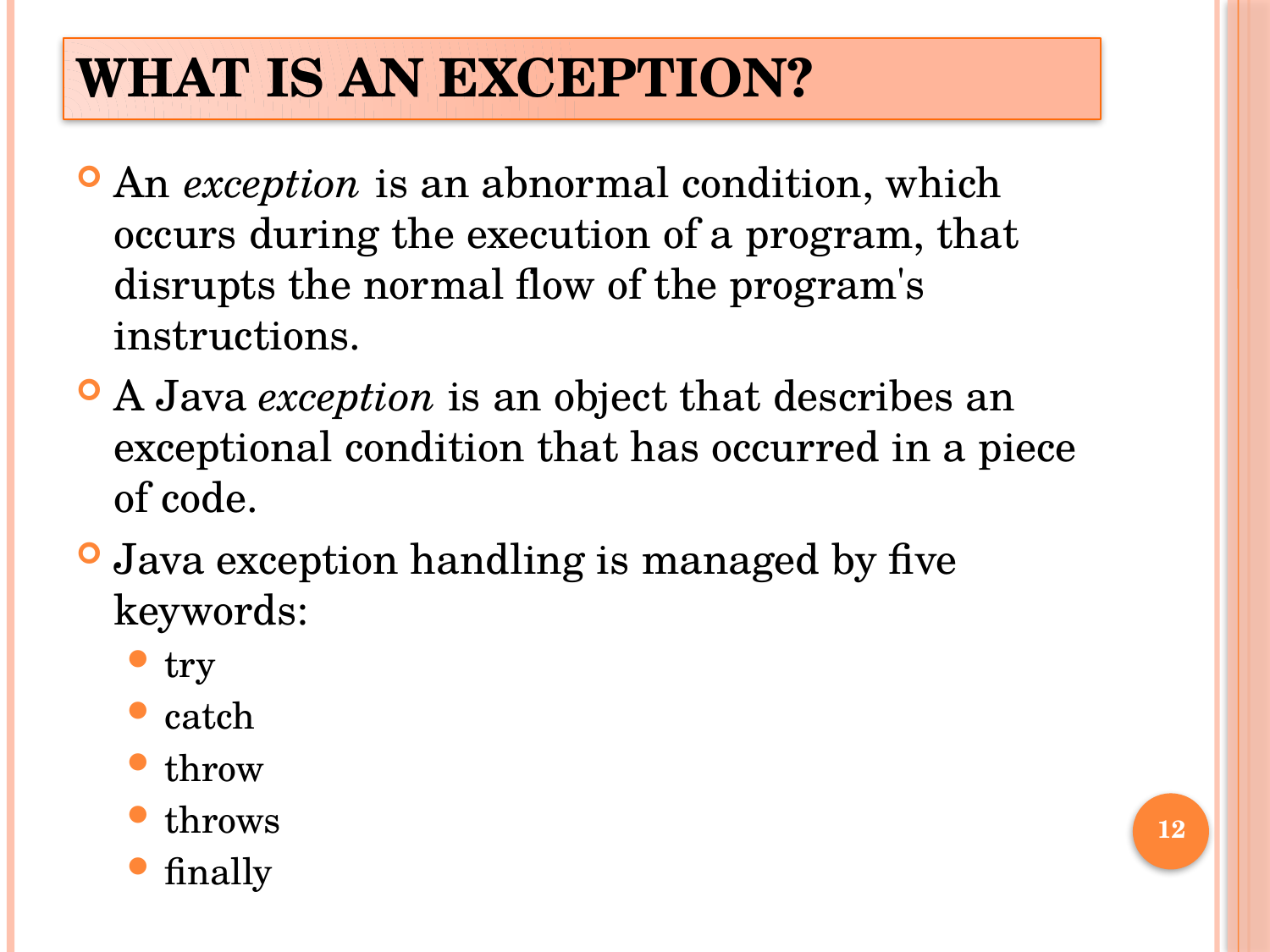

# What is an Exception?
An exception is an abnormal condition, which occurs during the execution of a program, that disrupts the normal flow of the program's instructions.
A Java exception is an object that describes an exceptional condition that has occurred in a piece of code.
Java exception handling is managed by five keywords:
try
catch
throw
throws
finally
12